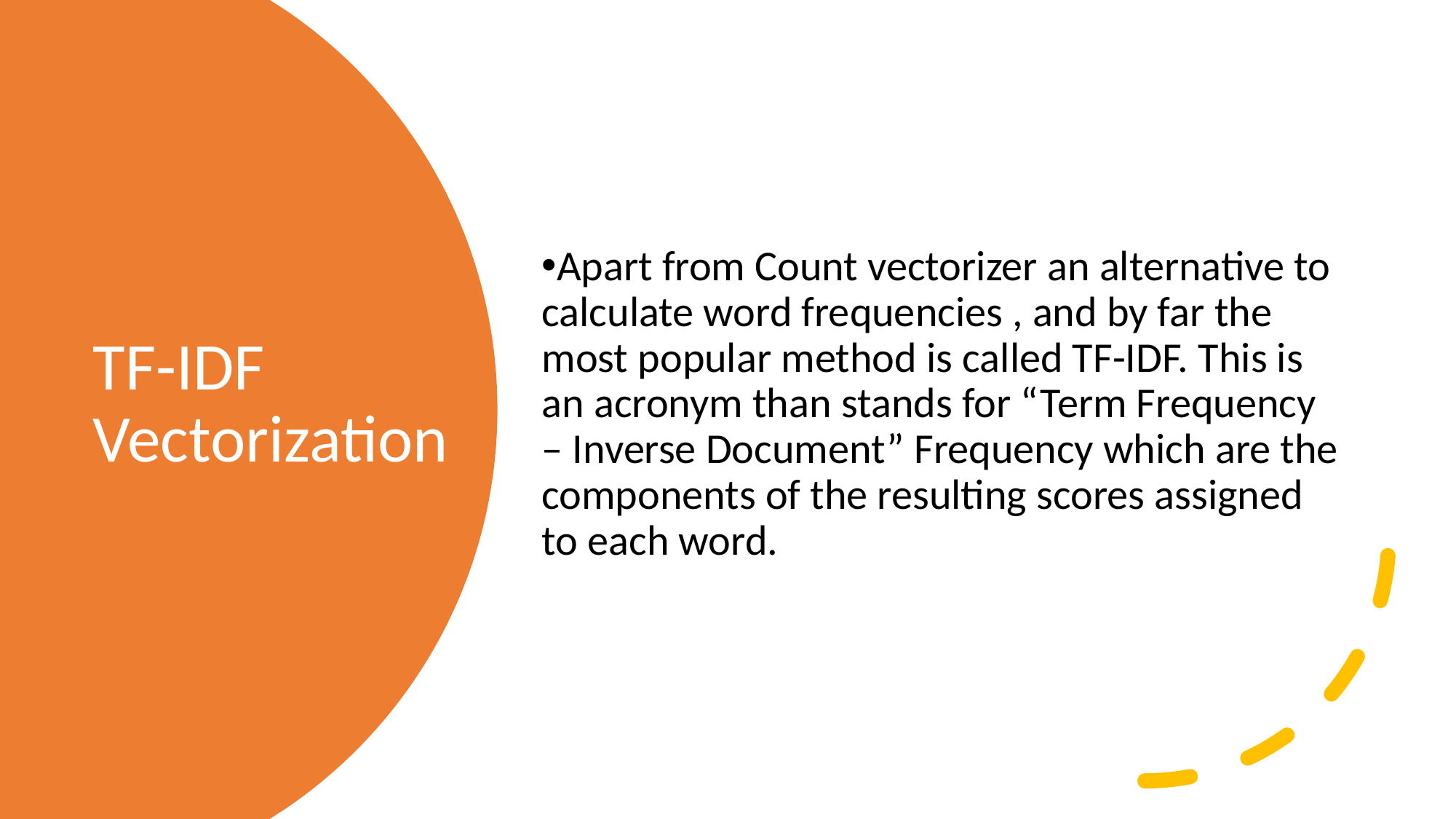

Apart from Count vectorizer an alternative to calculate word frequencies , and by far the most popular method is called TF-IDF. This is an acronym than stands for “Term Frequency – Inverse Document” Frequency which are the components of the resulting scores assigned to each word.
# TF-IDF Vectorization